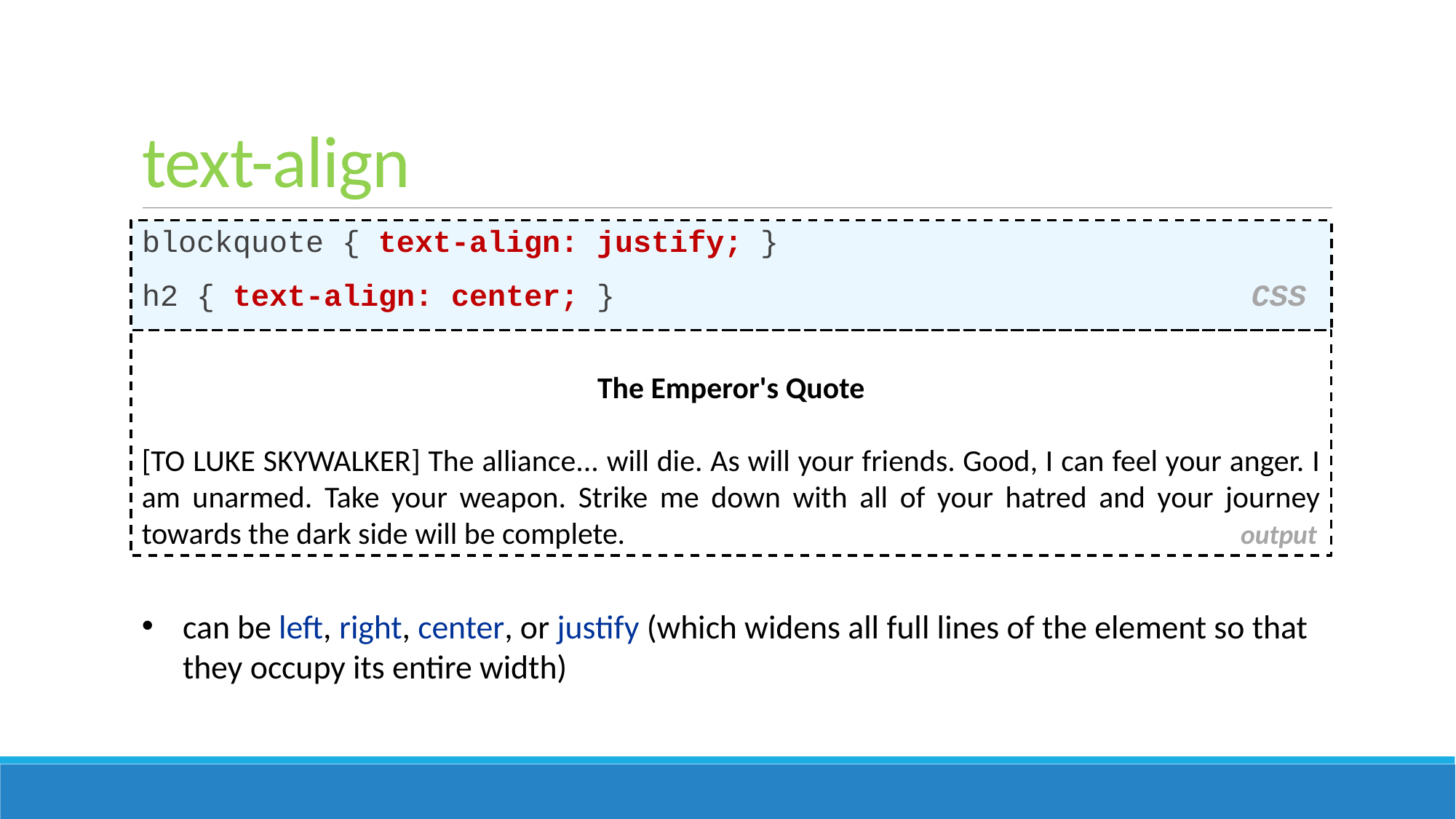

# text-align
blockquote { text-align: justify; }
h2 { text-align: center; }                                   CSS

The Emperor's Quote

[TO LUKE SKYWALKER] The alliance... will die. As will your friends. Good, I can feel your anger. I am unarmed. Take your weapon. Strike me down with all of your hatred and your journey towards the dark side will be complete.                                                                                         output
can be left, right, center, or justify (which widens all full lines of the element so that they occupy its entire width)